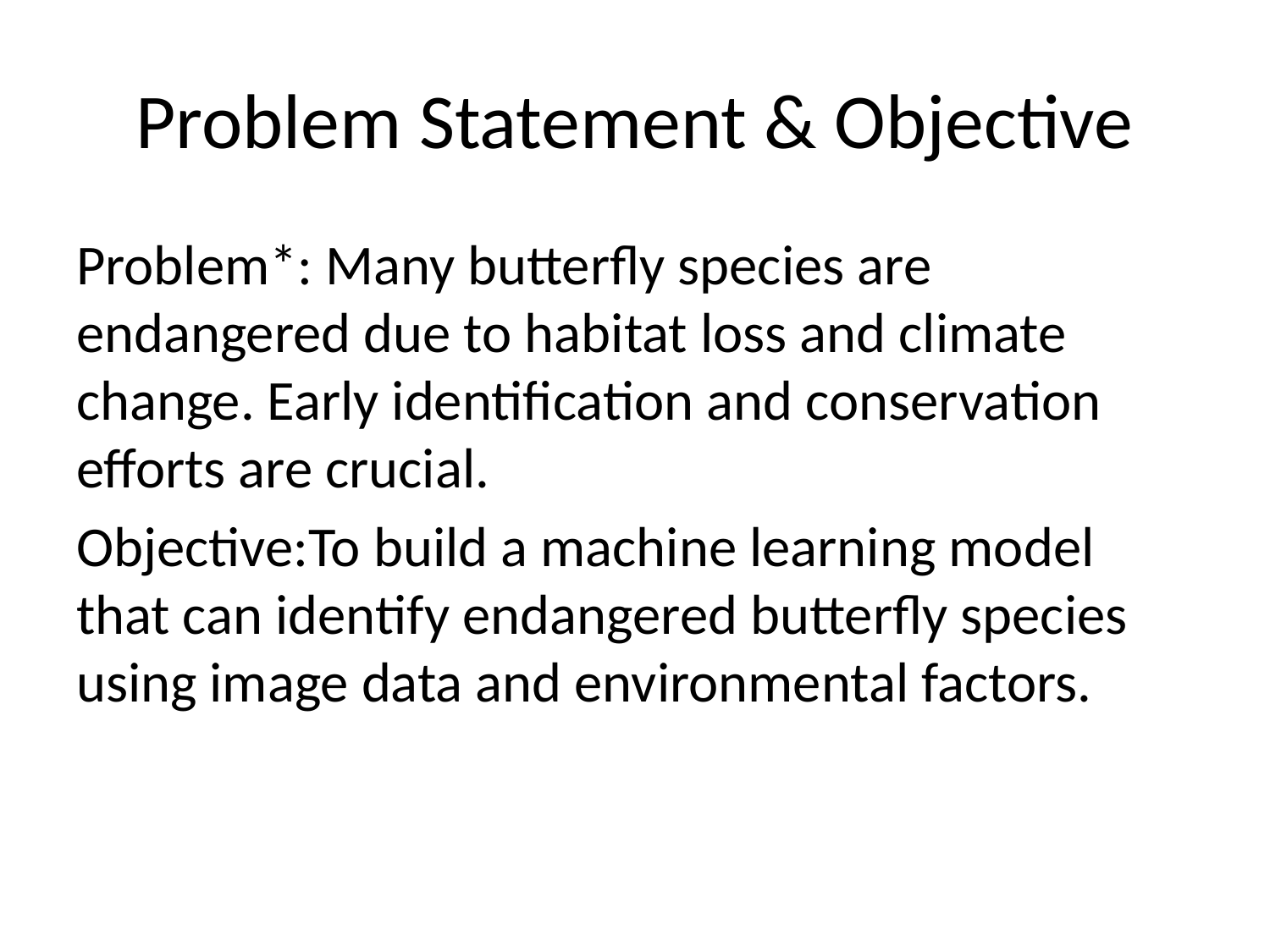

# Problem Statement & Objective
Problem*: Many butterfly species are endangered due to habitat loss and climate change. Early identification and conservation efforts are crucial.
Objective:To build a machine learning model that can identify endangered butterfly species using image data and environmental factors.